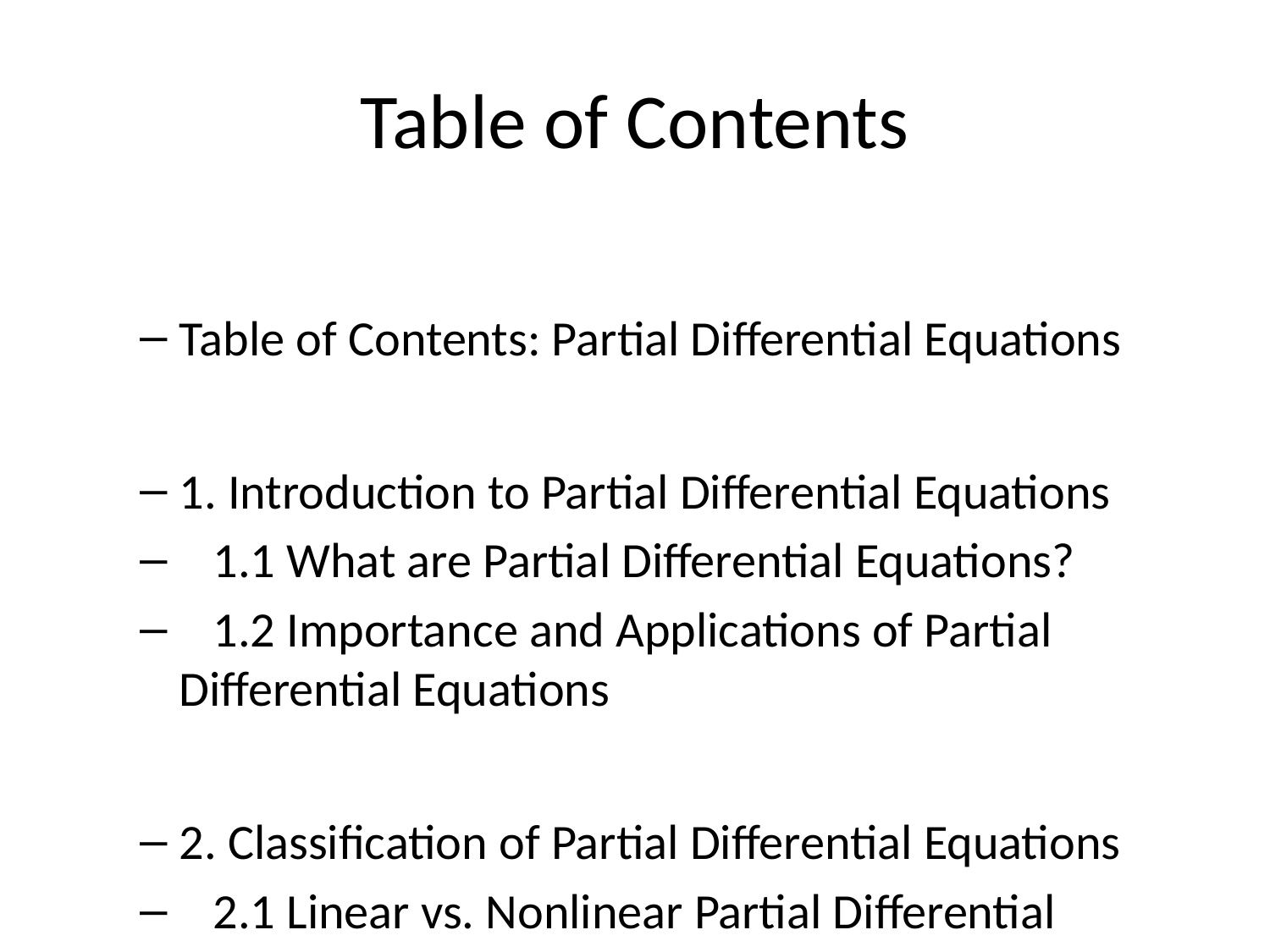

# Table of Contents

Table of Contents: Partial Differential Equations

1. Introduction to Partial Differential Equations
   1.1 What are Partial Differential Equations?
   1.2 Importance and Applications of Partial Differential Equations

2. Classification of Partial Differential Equations
   2.1 Linear vs. Nonlinear Partial Differential Equations
   2.2 Homogeneous vs. Inhomogeneous Partial Differential Equations
   2.3 First-Order vs. Higher-Order Partial Differential Equations

3. Types of Partial Differential Equations
   3.1 Elliptic Partial Differential Equations
   3.2 Parabolic Partial Differential Equations
   3.3 Hyperbolic Partial Differential Equations

4. Space and Time Dimensions
   4.1 One-Dimensional Partial Differential Equations
   4.2 Two-Dimensional Partial Differential Equations
   4.3 Three-Dimensional Partial Differential Equations
   4.4 Time-Dependent Partial Differential Equations

5. Solution Methods for Partial Differential Equations
   5.1 Analytical Methods
      5.1.1 Separation of Variables
      5.1.2 Method of Characteristics
      5.1.3 Fourier Transform
   5.2 Numerical Methods
      5.2.1 Finite Difference Method
      5.2.2 Finite Element Method
      5.2.3 Finite Volume Method

6. Boundary and Initial Conditions
   6.1 Dirichlet Boundary Conditions
   6.2 Neumann Boundary Conditions
   6.3 Cauchy/Riemann Conditions
   6.4 Initial Conditions

7. Applications of Partial Differential Equations
   7.1 Heat Conduction Equation
   7.2 Wave Equation
   7.3 Laplace's Equation
   7.4 Schrödinger Equation
   7.5 Navier-Stokes Equations
   7.6 Reaction-Diffusion Equations

8. Advanced Topics in Partial Differential Equations
   8.1 Existence and Uniqueness of Solutions
   8.2 Stability and Convergence
   8.3 Inverse Problems
   8.4 Nonlinear Partial Differential Equations
   8.5 Systems of Partial Differential Equations

9. Future Developments and Challenges in Partial Differential Equations
   9.1 Emerging Fields and Applications
   9.2 Computational Advances
   9.3 Modeling Complex Phenomena

10. Conclusion

Please note that this table of contents is not exhaustive and can vary depending on the depth and scope of the topic being covered.